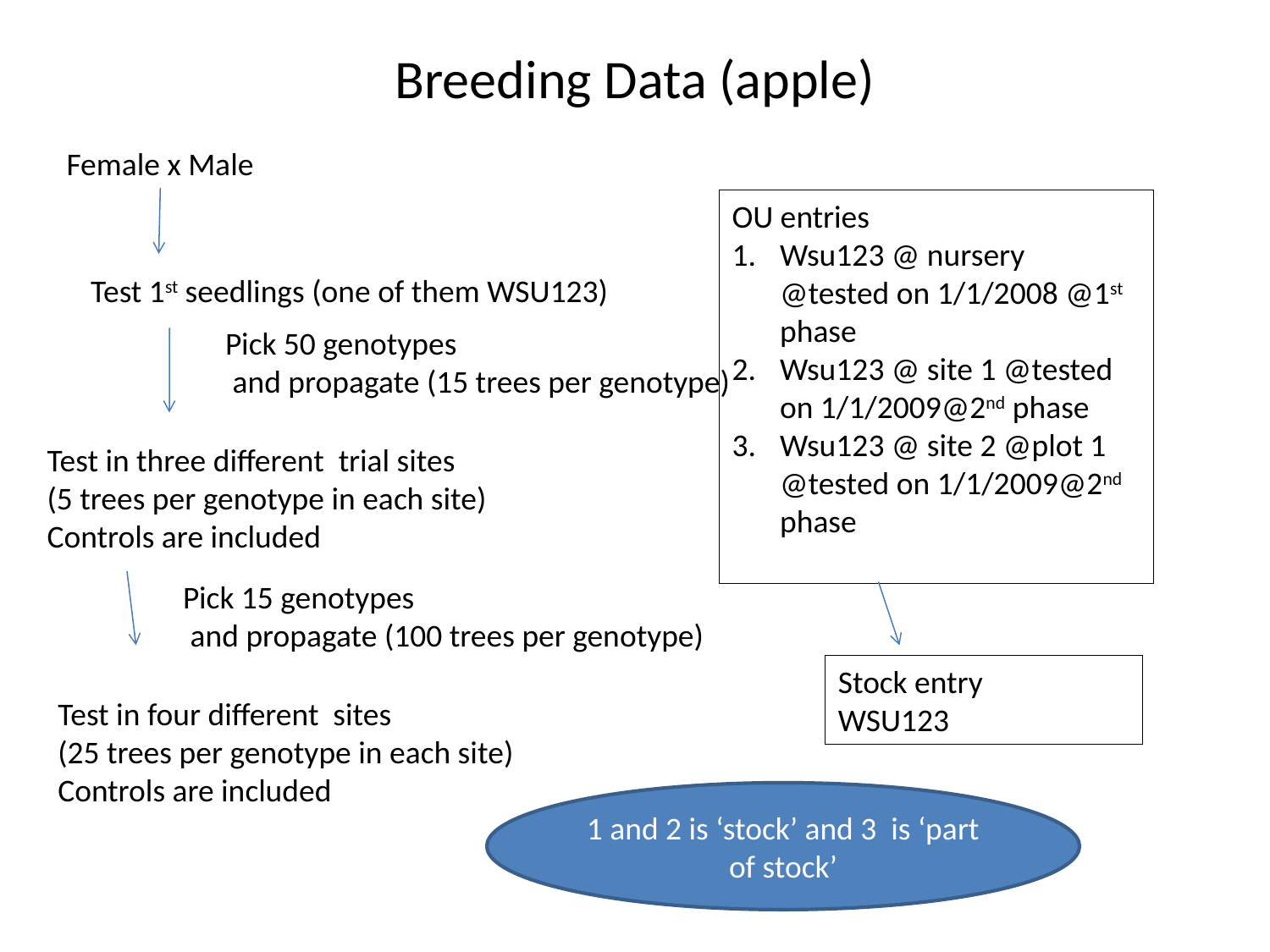

# Breeding Data (apple)
Female x Male
OU entries
Wsu123 @ nursery @tested on 1/1/2008 @1st phase
Wsu123 @ site 1 @tested  on 1/1/2009@2nd phase
Wsu123 @ site 2 @plot 1 @tested on 1/1/2009@2nd phase

Test 1st seedlings (one of them WSU123)
Pick 50 genotypes
 and propagate (15 trees per genotype)
Test in three different  trial sites
(5 trees per genotype in each site)
Controls are included
Pick 15 genotypes
 and propagate (100 trees per genotype)
Stock entry
WSU123
Test in four different  sites
(25 trees per genotype in each site)
Controls are included
1 and 2 is ‘stock’ and 3  is ‘part of stock’